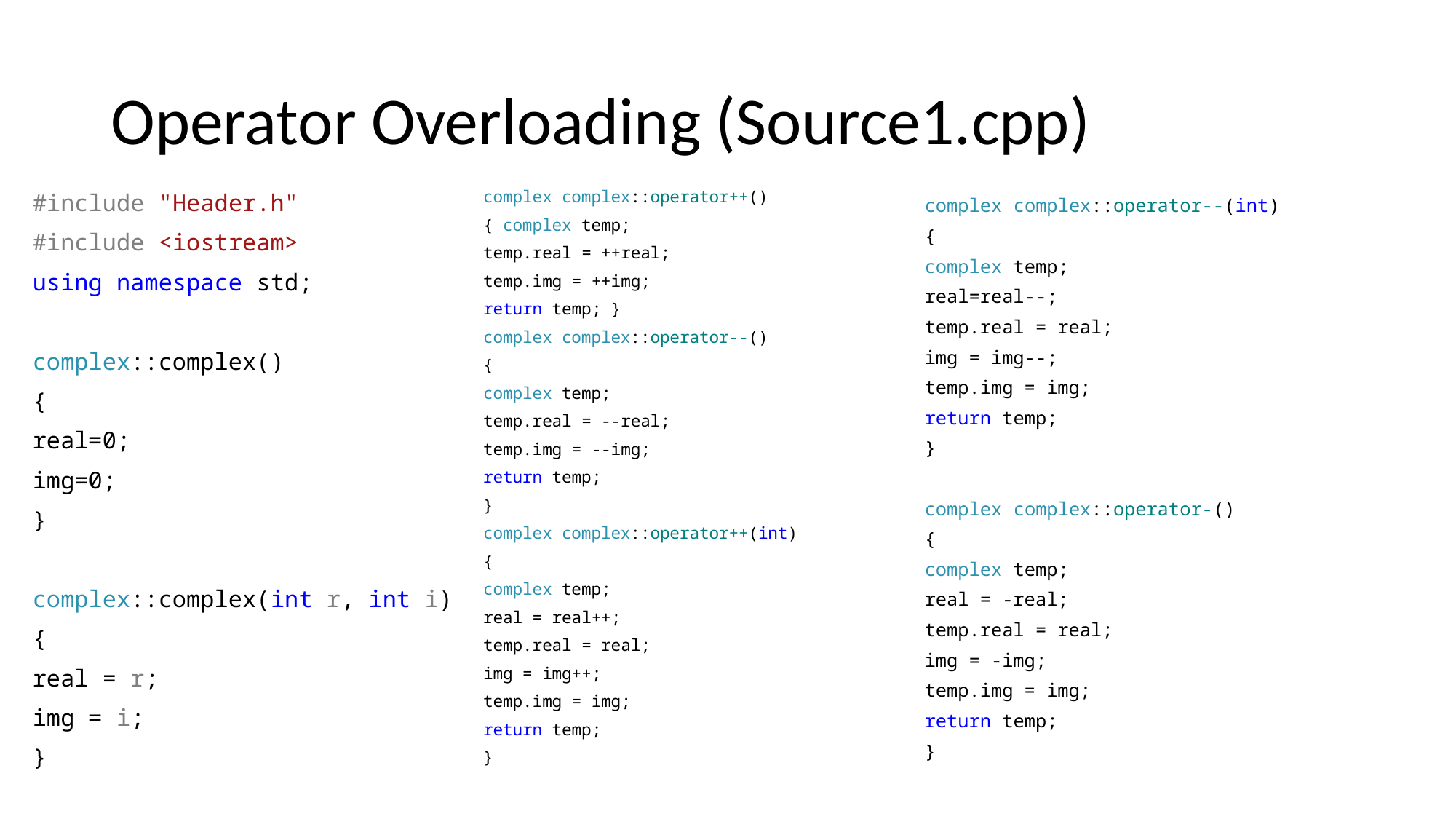

# Operator Overloading (Source1.cpp)

complex complex::operator--(int)
{
complex temp;
real=real--;
temp.real = real;
img = img--;
temp.img = img;
return temp;
}

complex complex::operator-()
{
complex temp;
real = -real;
temp.real = real;
img = -img;
temp.img = img;
return temp;
}
complex complex::operator++()
{ complex temp;
temp.real = ++real;
temp.img = ++img;
return temp; }
complex complex::operator--()
{
complex temp;
temp.real = --real;
temp.img = --img;
return temp;
}
complex complex::operator++(int)
{
complex temp;
real = real++;
temp.real = real;
img = img++;
temp.img = img;
return temp;
}

#include "Header.h"
#include <iostream>
using namespace std;

complex::complex()
{
real=0;
img=0;
}

complex::complex(int r, int i)
{
real = r;
img = i;
}